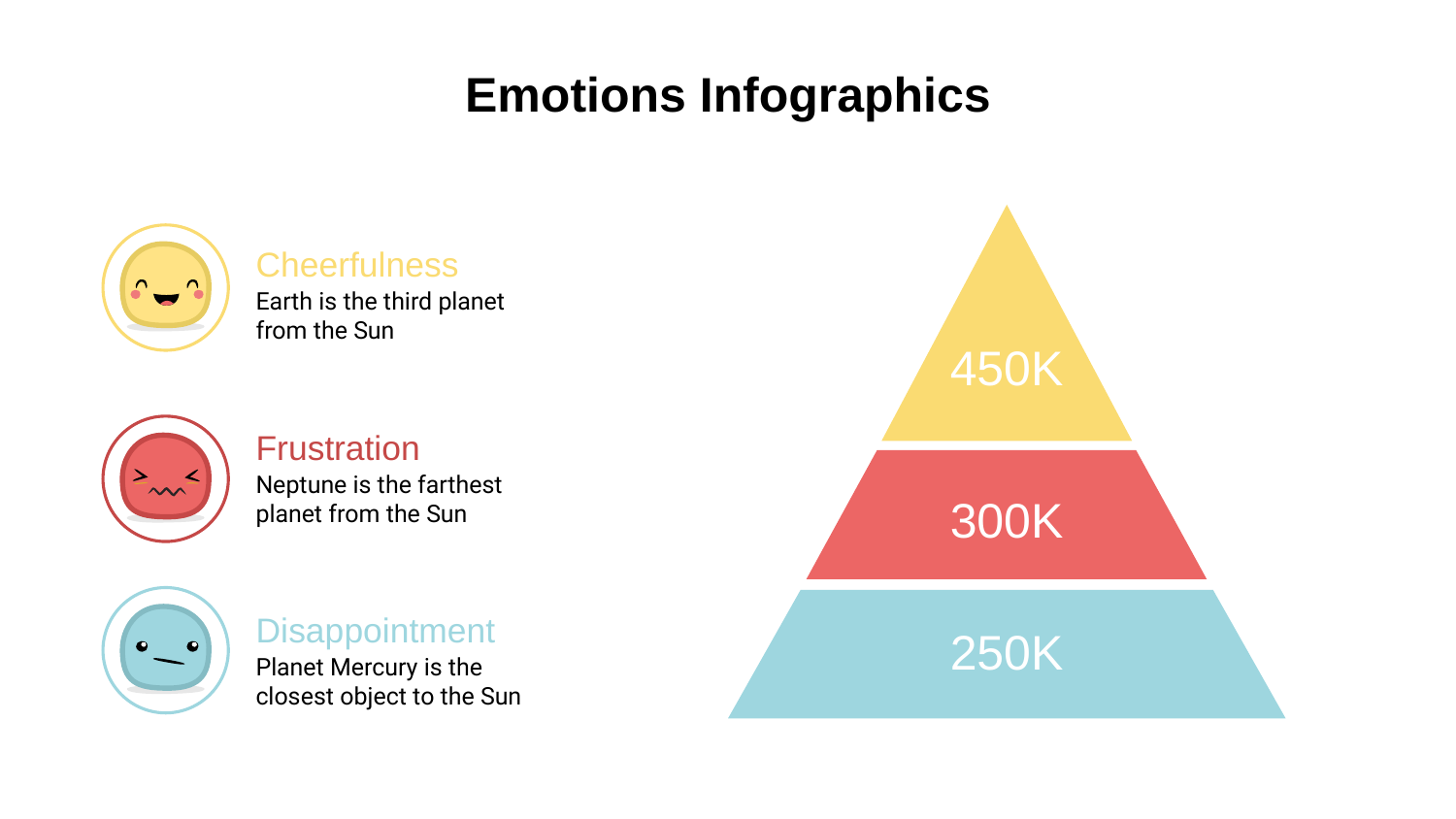

# Emotions Infographics

Cheerfulness

Earth is the third planet from the Sun
450K
Frustration

300K
Neptune is the farthest planet from the Sun
250K

Disappointment

Planet Mercury is the closest object to the Sun